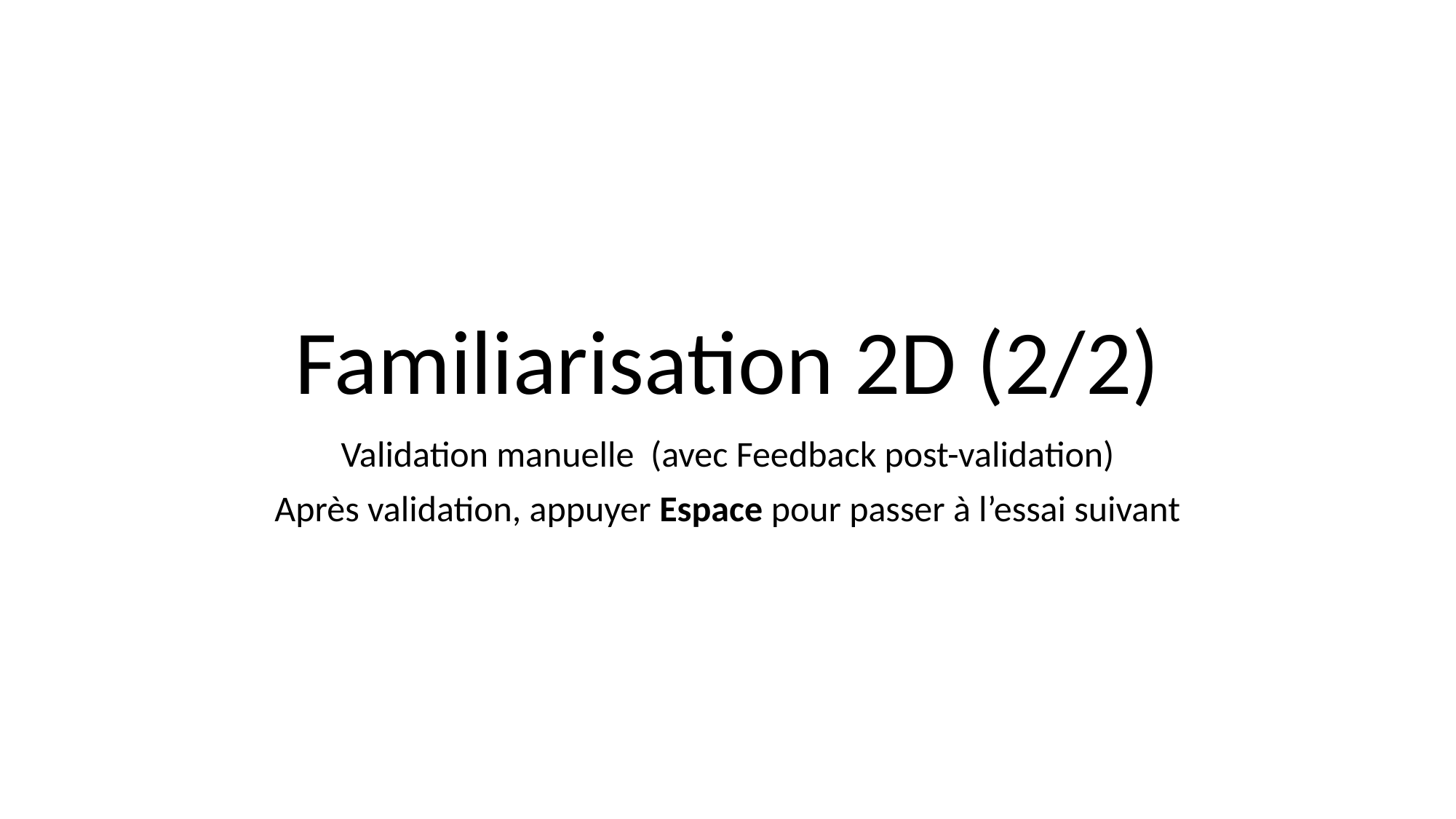

# Familiarisation 2D (2/2)
Validation manuelle  (avec Feedback post-validation)
Après validation, appuyer Espace pour passer à l’essai suivant